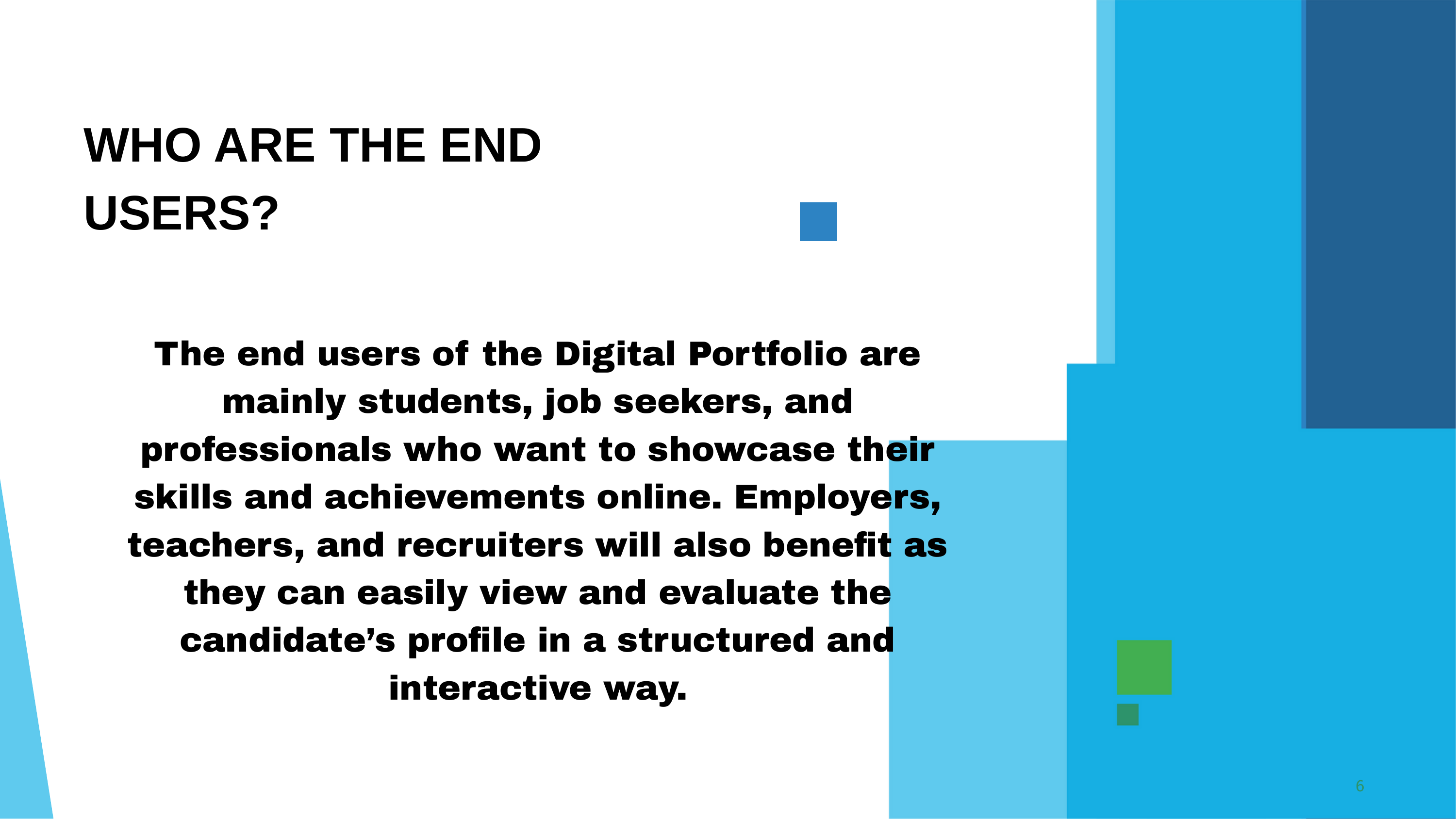

WHO ARE THE END USERS?

The end users of the Digital Portfolio are mainly students, job seekers, and professionals who want to showcase their skills and achievements online. Employers, teachers, and recruiters will also benefit as they can easily view and evaluate the candidate’s profile in a structured and interactive way.

6